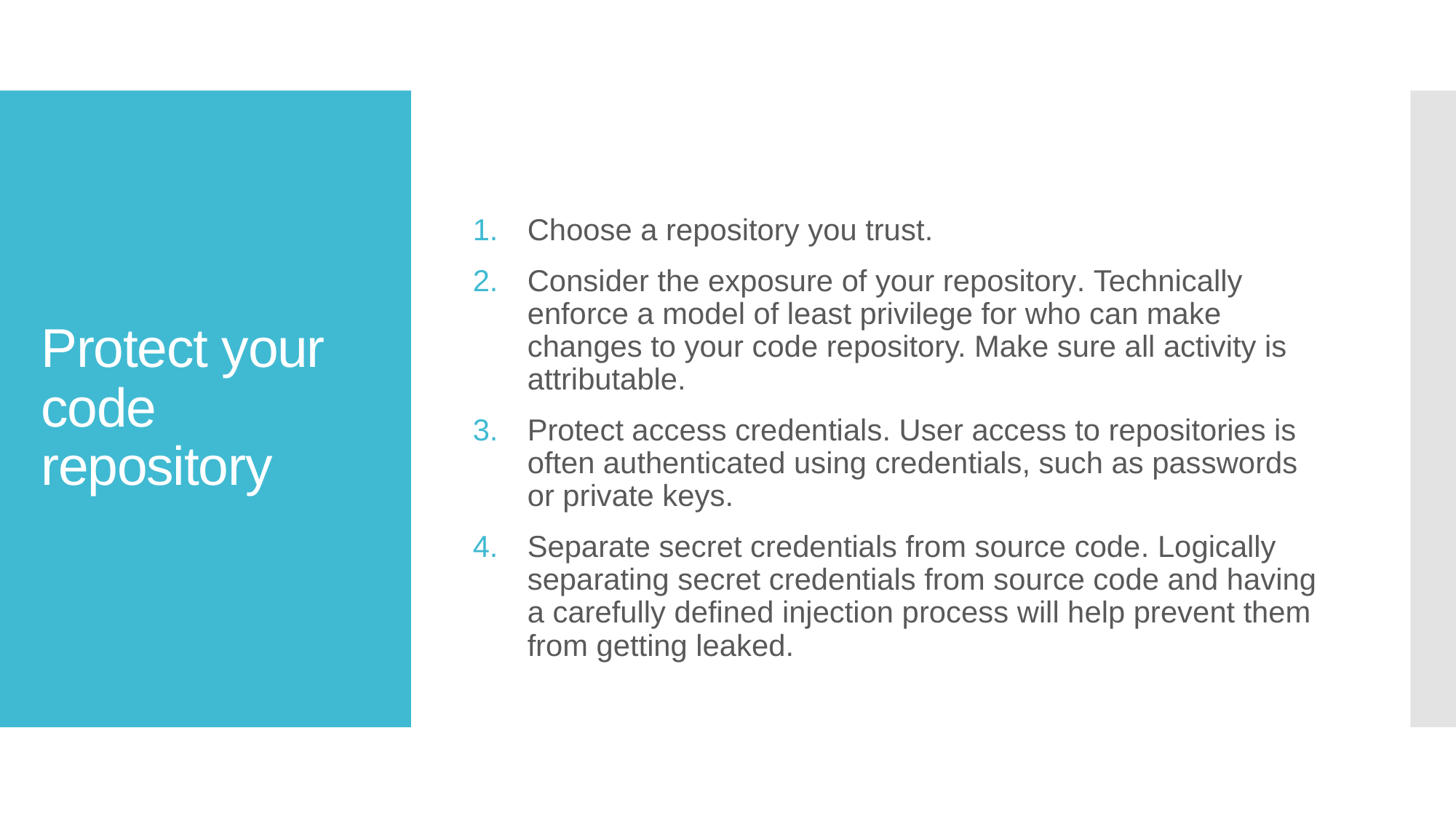

Choose a repository you trust.
Consider the exposure of your repository. Technically enforce a model of least privilege for who can make changes to your code repository. Make sure all activity is attributable.
Protect access credentials. User access to repositories is often authenticated using credentials, such as passwords or private keys.
Separate secret credentials from source code. Logically separating secret credentials from source code and having a carefully defined injection process will help prevent them from getting leaked.

# Protect your code repository